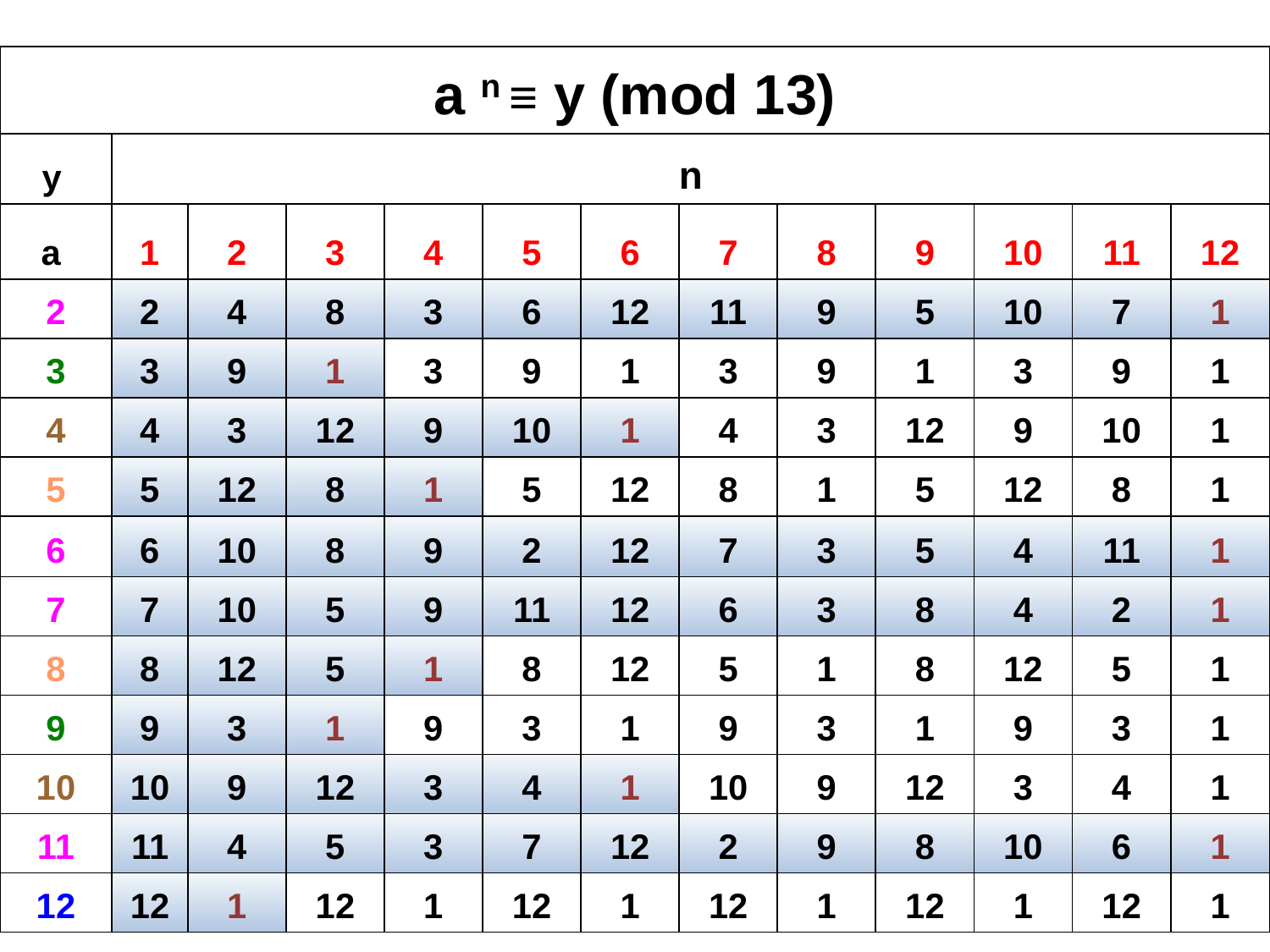

| a n ≡ y (mod 13) |  |  |  |  |  |  |  |  |  |  |  |  |
| --- | --- | --- | --- | --- | --- | --- | --- | --- | --- | --- | --- | --- |
| y | n |  |  |  |  |  |  |  |  |  |  |  |
| a | 1 | 2 | 3 | 4 | 5 | 6 | 7 | 8 | 9 | 10 | 11 | 12 |
| 2 | 2 | 4 | 8 | 3 | 6 | 12 | 11 | 9 | 5 | 10 | 7 | 1 |
| 3 | 3 | 9 | 1 | 3 | 9 | 1 | 3 | 9 | 1 | 3 | 9 | 1 |
| 4 | 4 | 3 | 12 | 9 | 10 | 1 | 4 | 3 | 12 | 9 | 10 | 1 |
| 5 | 5 | 12 | 8 | 1 | 5 | 12 | 8 | 1 | 5 | 12 | 8 | 1 |
| 6 | 6 | 10 | 8 | 9 | 2 | 12 | 7 | 3 | 5 | 4 | 11 | 1 |
| 7 | 7 | 10 | 5 | 9 | 11 | 12 | 6 | 3 | 8 | 4 | 2 | 1 |
| 8 | 8 | 12 | 5 | 1 | 8 | 12 | 5 | 1 | 8 | 12 | 5 | 1 |
| 9 | 9 | 3 | 1 | 9 | 3 | 1 | 9 | 3 | 1 | 9 | 3 | 1 |
| 10 | 10 | 9 | 12 | 3 | 4 | 1 | 10 | 9 | 12 | 3 | 4 | 1 |
| 11 | 11 | 4 | 5 | 3 | 7 | 12 | 2 | 9 | 8 | 10 | 6 | 1 |
| 12 | 12 | 1 | 12 | 1 | 12 | 1 | 12 | 1 | 12 | 1 | 12 | 1 |